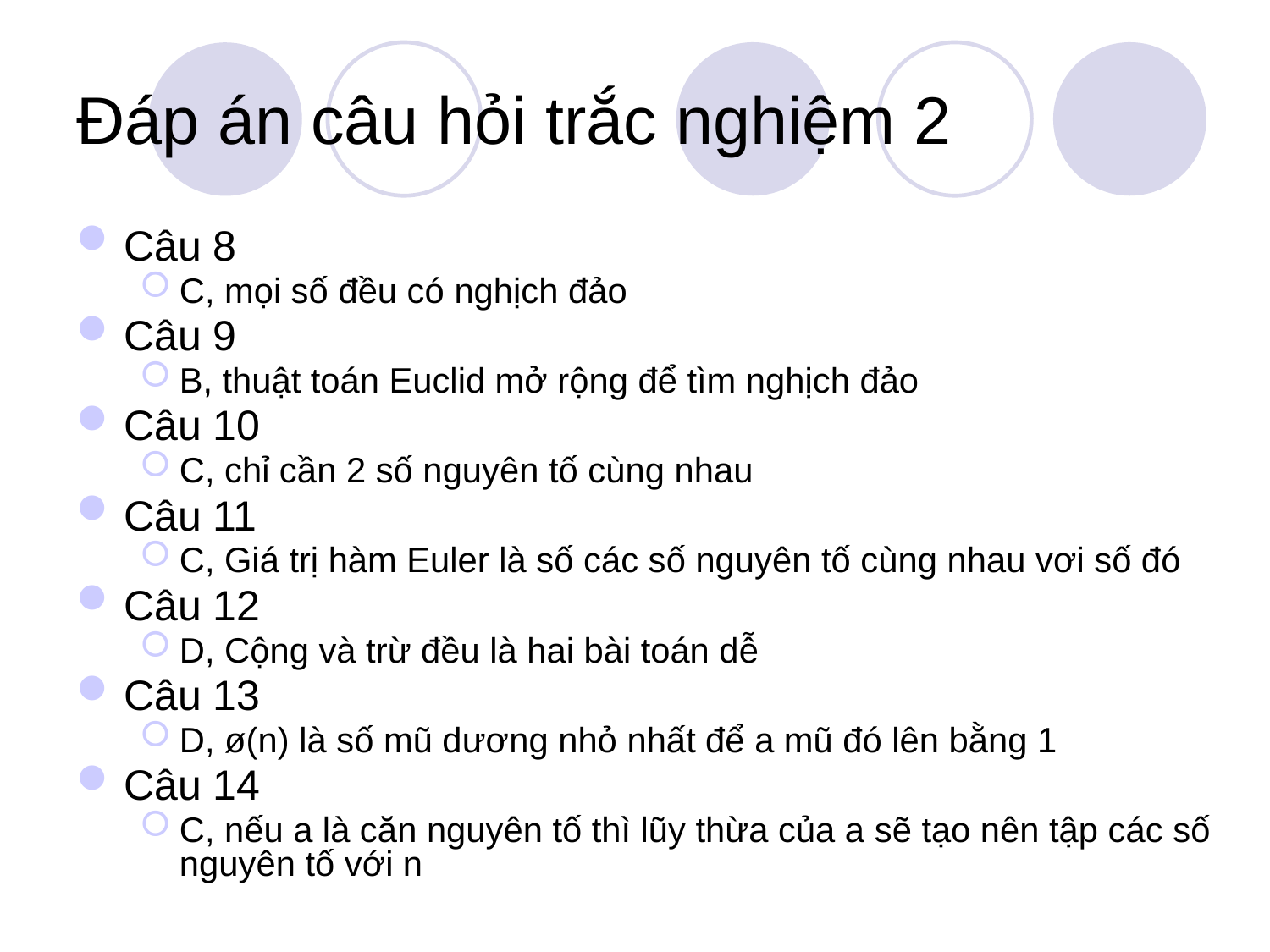

# Đáp án câu hỏi trắc nghiệm 2
Câu 8
C, mọi số đều có nghịch đảo
Câu 9
B, thuật toán Euclid mở rộng để tìm nghịch đảo
Câu 10
C, chỉ cần 2 số nguyên tố cùng nhau
Câu 11
C, Giá trị hàm Euler là số các số nguyên tố cùng nhau vơi số đó
Câu 12
D, Cộng và trừ đều là hai bài toán dễ
Câu 13
D, ø(n) là số mũ dương nhỏ nhất để a mũ đó lên bằng 1
Câu 14
C, nếu a là căn nguyên tố thì lũy thừa của a sẽ tạo nên tập các số nguyên tố với n